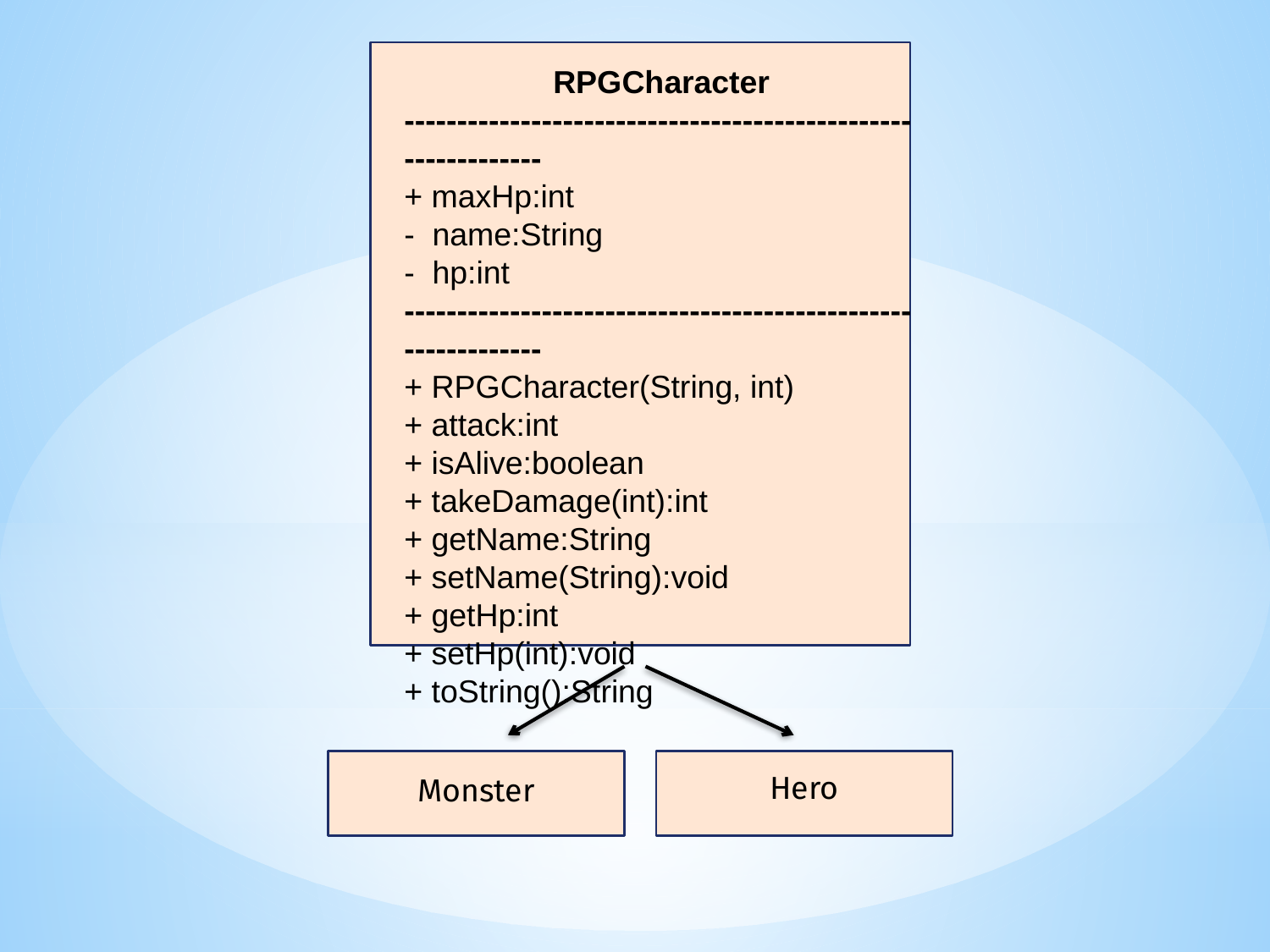

RPGCharacter
-------------------------------------------------------------
+ maxHp:int
-  name:String
-  hp:int
-------------------------------------------------------------
+ RPGCharacter(String, int)
+ attack:int
+ isAlive:boolean
+ takeDamage(int):int
+ getName:String
+ setName(String):void
+ getHp:int
+ setHp(int):void
+ toString():String

Hero
Monster